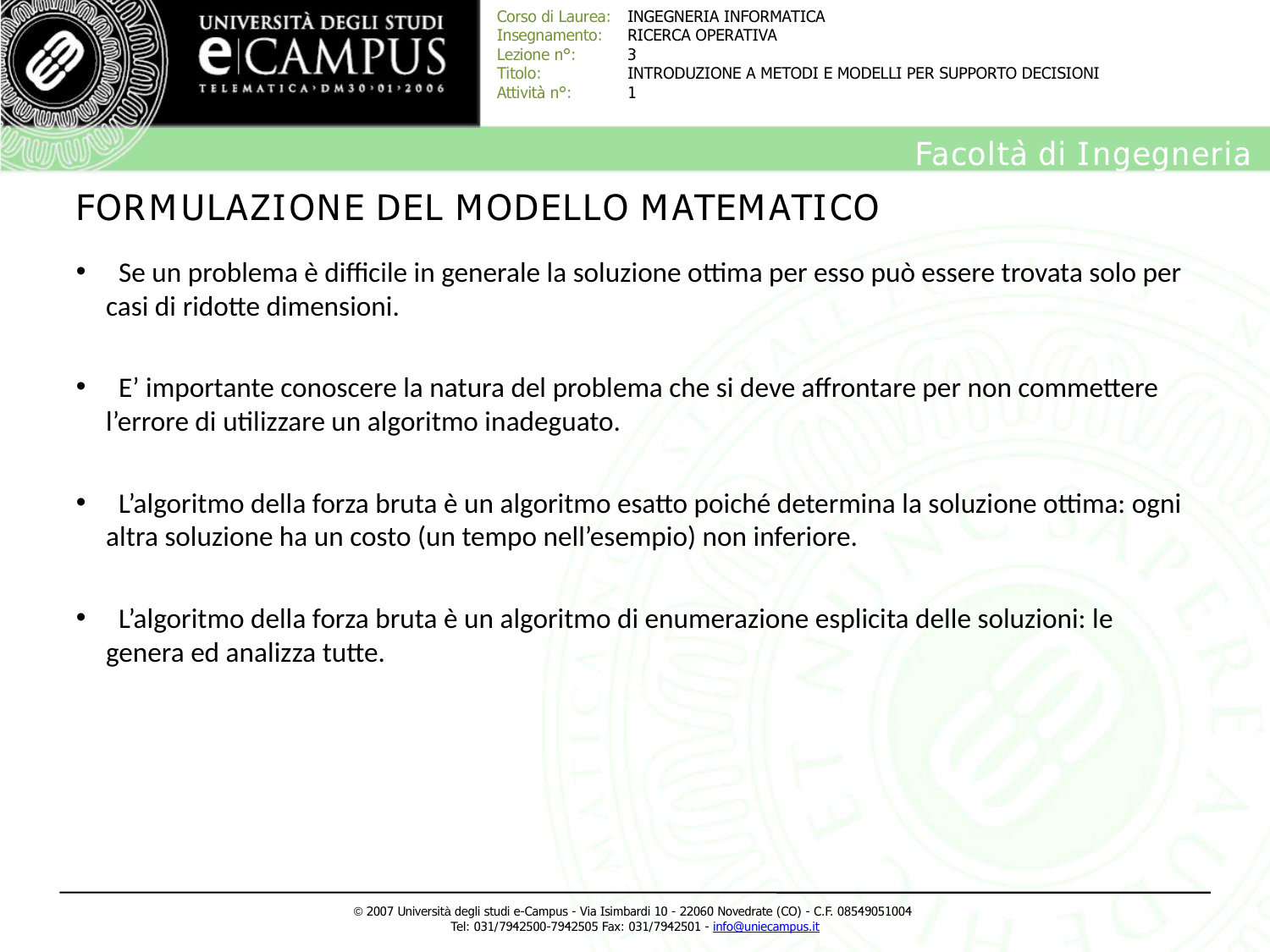

# FORMULAZIONE DEL MODELLO MATEMATICO
  Se un problema è difficile in generale la soluzione ottima per esso può essere trovata solo per casi di ridotte dimensioni.

  E’ importante conoscere la natura del problema che si deve affrontare per non commettere l’errore di utilizzare un algoritmo inadeguato.

  L’algoritmo della forza bruta è un algoritmo esatto poiché determina la soluzione ottima: ogni altra soluzione ha un costo (un tempo nell’esempio) non inferiore.

  L’algoritmo della forza bruta è un algoritmo di enumerazione esplicita delle soluzioni: le genera ed analizza tutte.